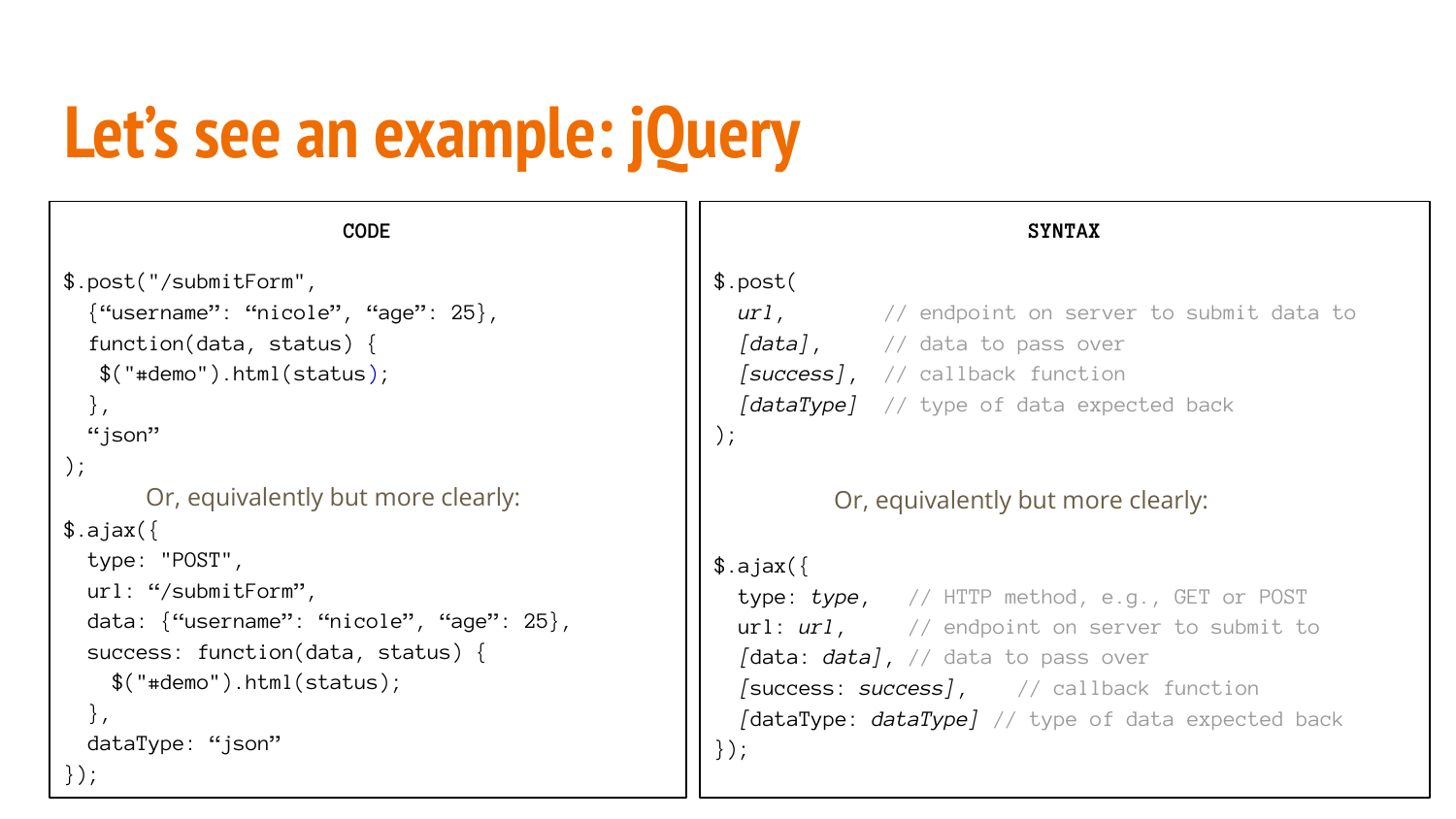

# Let’s see an example: jQuery
CODE
$.post("/submitForm",
  {“username”: “nicole”, “age”: 25},
  function(data, status) {
   $("#demo").html(status);
  },
  “json”
);
             Or, equivalently but more clearly:
$.ajax({
  type: "POST",
  url: “/submitForm”,
  data: {“username”: “nicole”, “age”: 25},
  success: function(data, status) {
    $("#demo").html(status);
  },
  dataType: “json”
});

SYNTAX
$.post(
  url,  	  // endpoint on server to submit data to
  [data],	  // data to pass over
  [success],  // callback function
  [dataType]  // type of data expected back
);
                   Or, equivalently but more clearly:
$.ajax({
  type: type,   // HTTP method, e.g., GET or POST
  url: url,     // endpoint on server to submit to
  [data: data], // data to pass over
  [success: success],	 // callback function
  [dataType: dataType] // type of data expected back
});